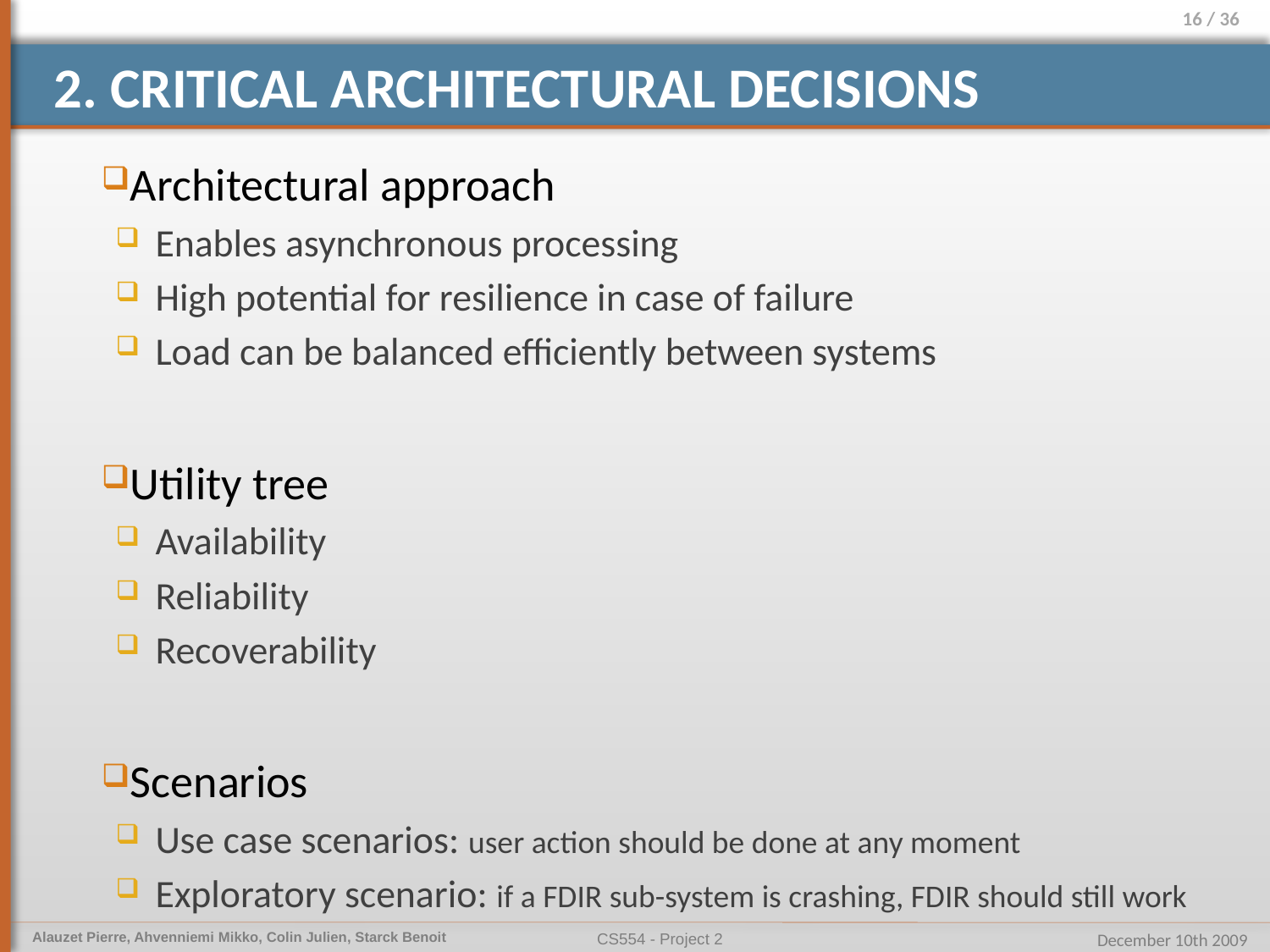

# 2. Critical architectural decisions
Architectural approach
Enables asynchronous processing
High potential for resilience in case of failure
Load can be balanced efficiently between systems

Utility tree
Availability
Reliability
Recoverability

Scenarios
Use case scenarios: user action should be done at any moment
Exploratory scenario: if a FDIR sub-system is crashing, FDIR should still work